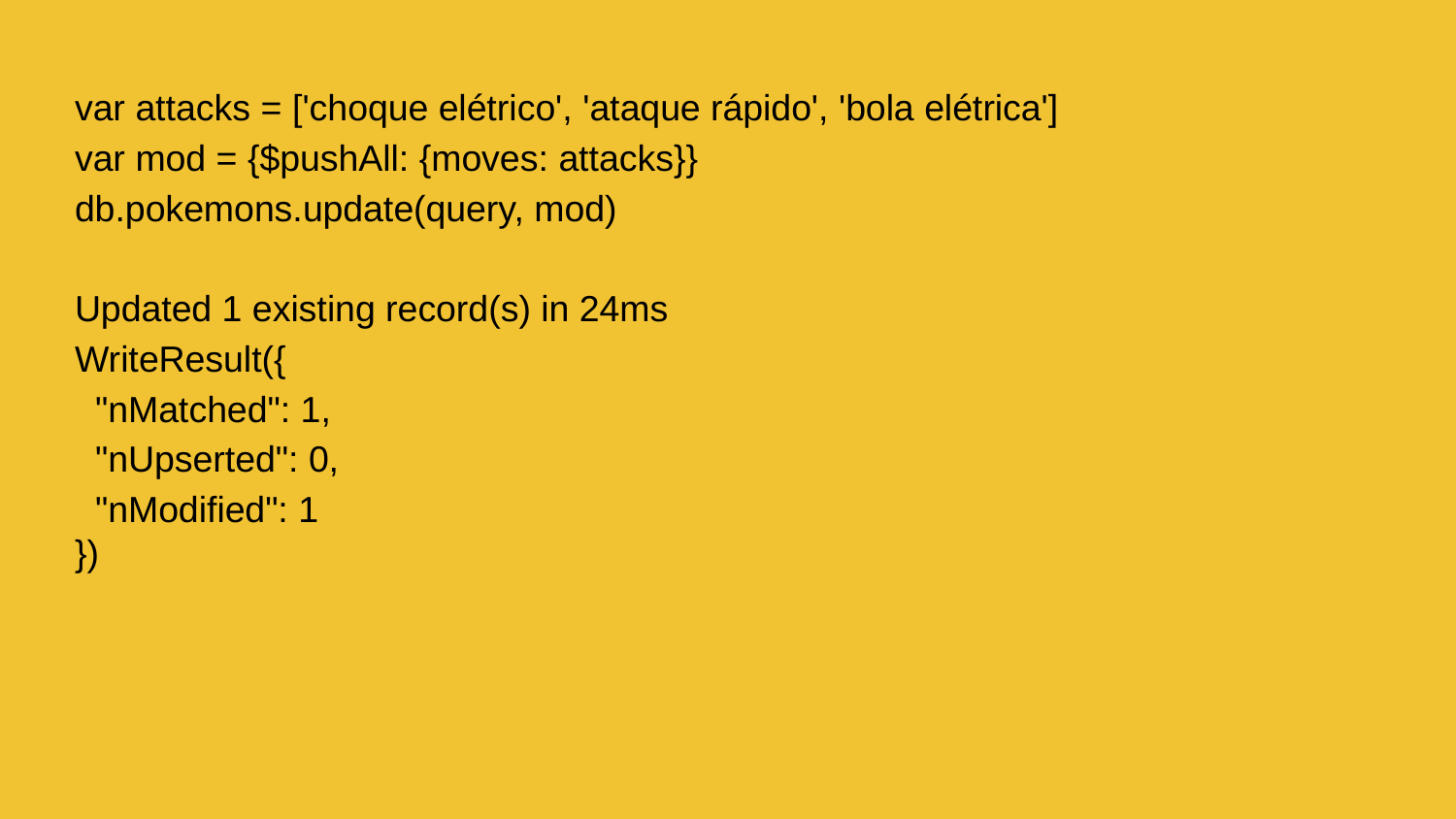

var attacks = ['choque elétrico', 'ataque rápido', 'bola elétrica']
var mod = {$pushAll: {moves: attacks}}
db.pokemons.update(query, mod)

Updated 1 existing record(s) in 24ms
WriteResult({
  "nMatched": 1,
  "nUpserted": 0,
  "nModified": 1
})